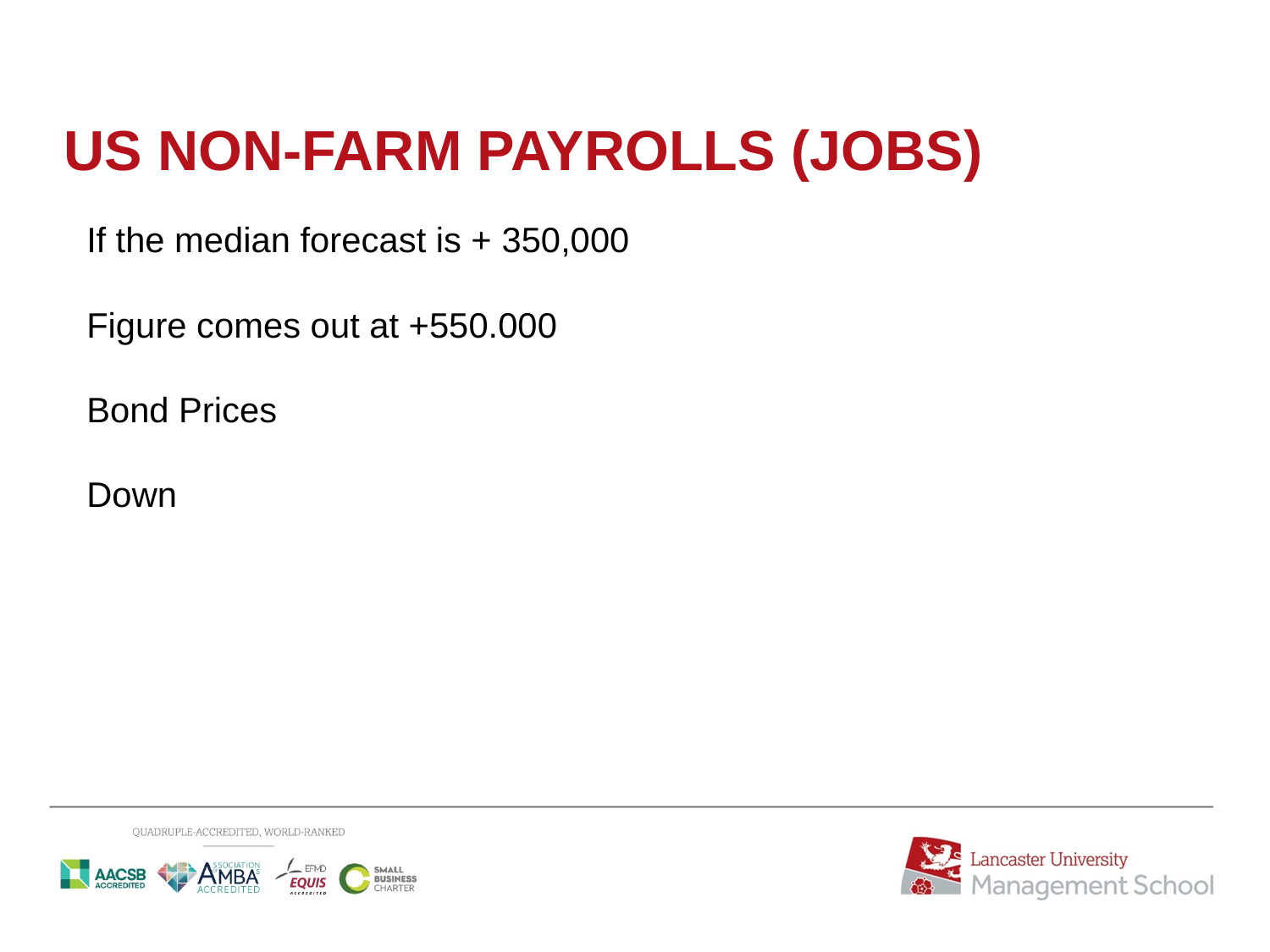

# US NON-FARM PAYROLLS (JOBS)
If the median forecast is + 350,000

Figure comes out at +550.000

Bond Prices

Down